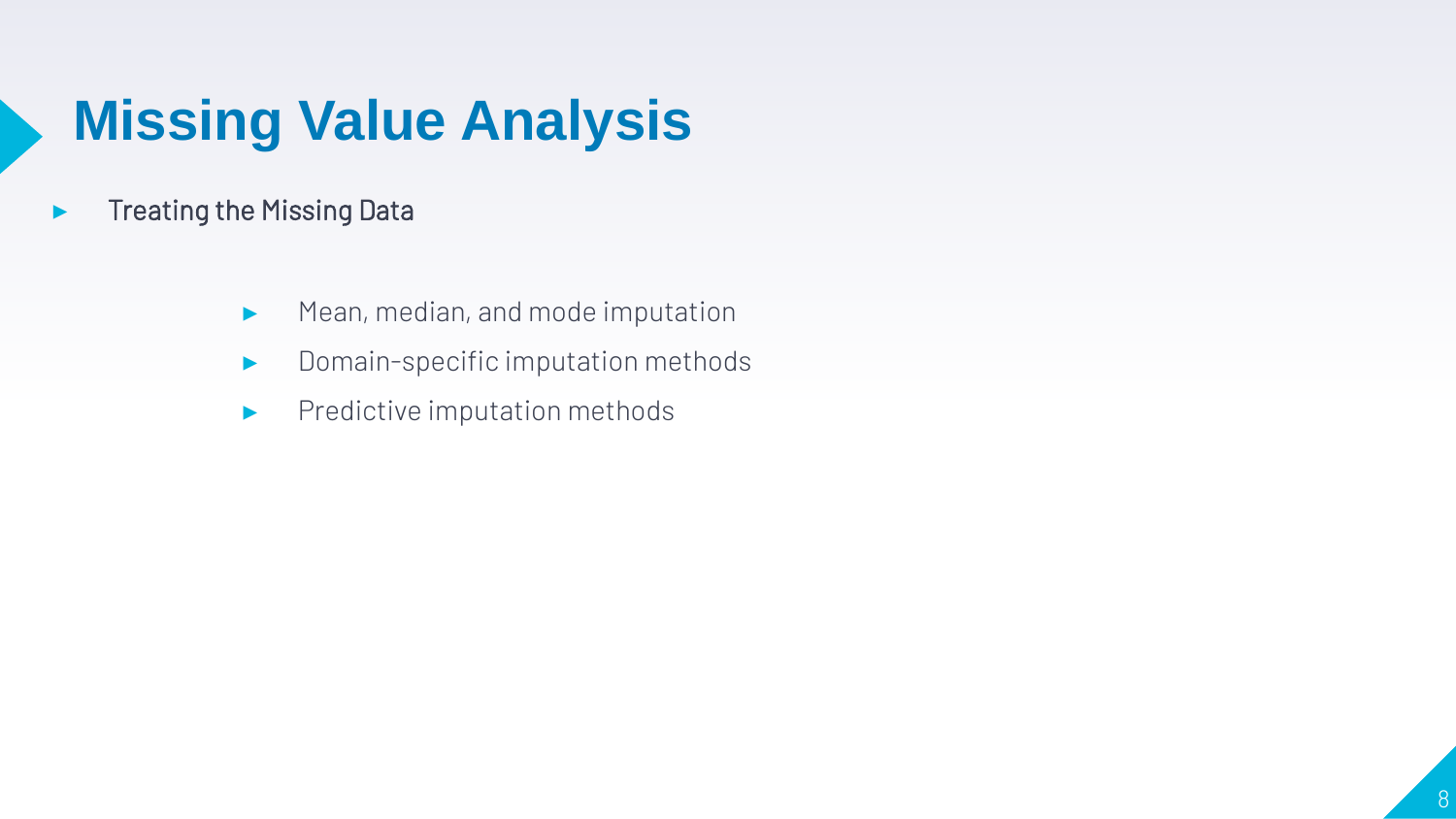

# Missing Value Analysis
Treating the Missing Data
Mean, median, and mode imputation
Domain-specific imputation methods
Predictive imputation methods

8